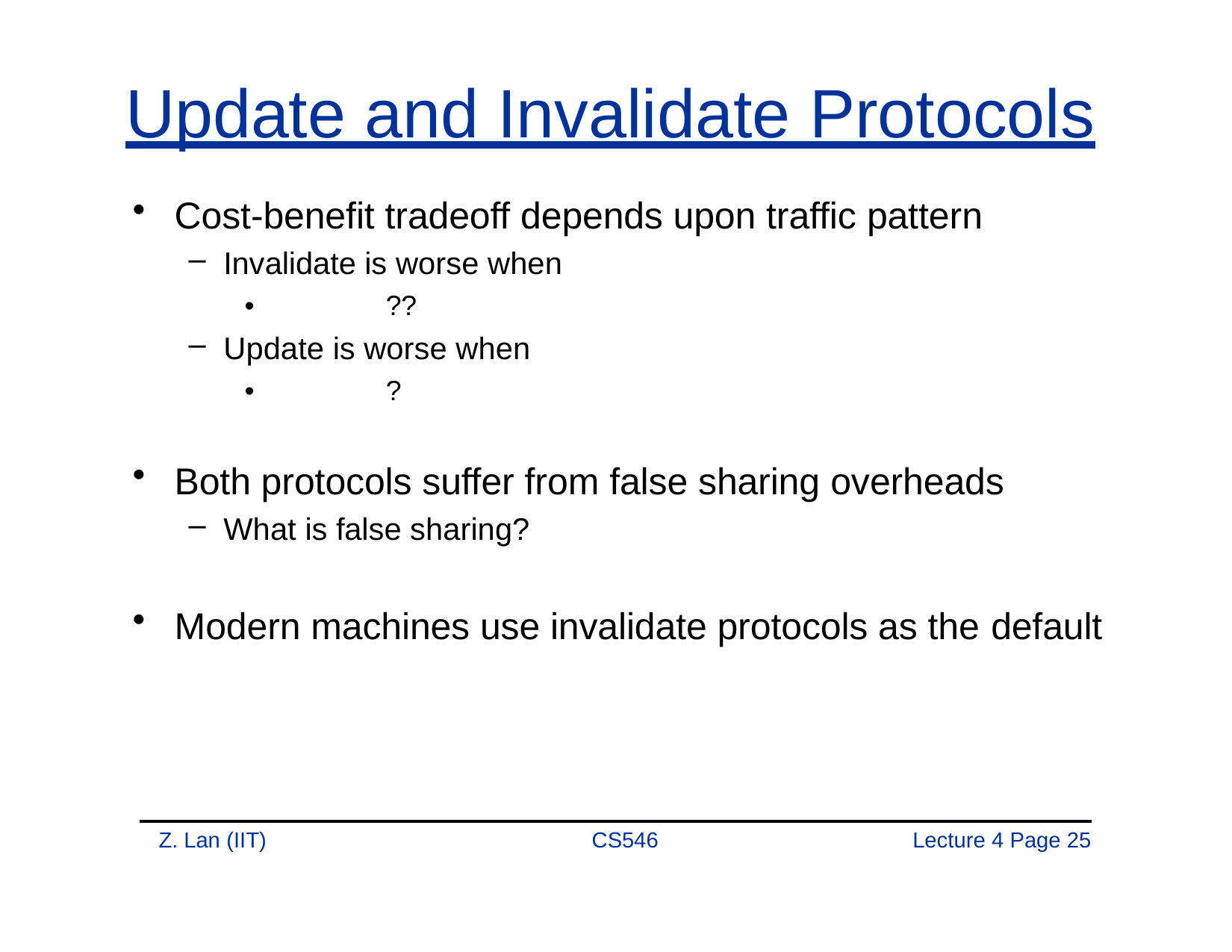

# Update and Invalidate Protocols
Cost-benefit tradeoff depends upon traffic pattern
Invalidate is worse when
•	??
Update is worse when
•	?

Both protocols suffer from false sharing overheads
What is false sharing?

Modern machines use invalidate protocols as the default

Z. Lan (IIT)
CS546
Lecture 4 Page 25